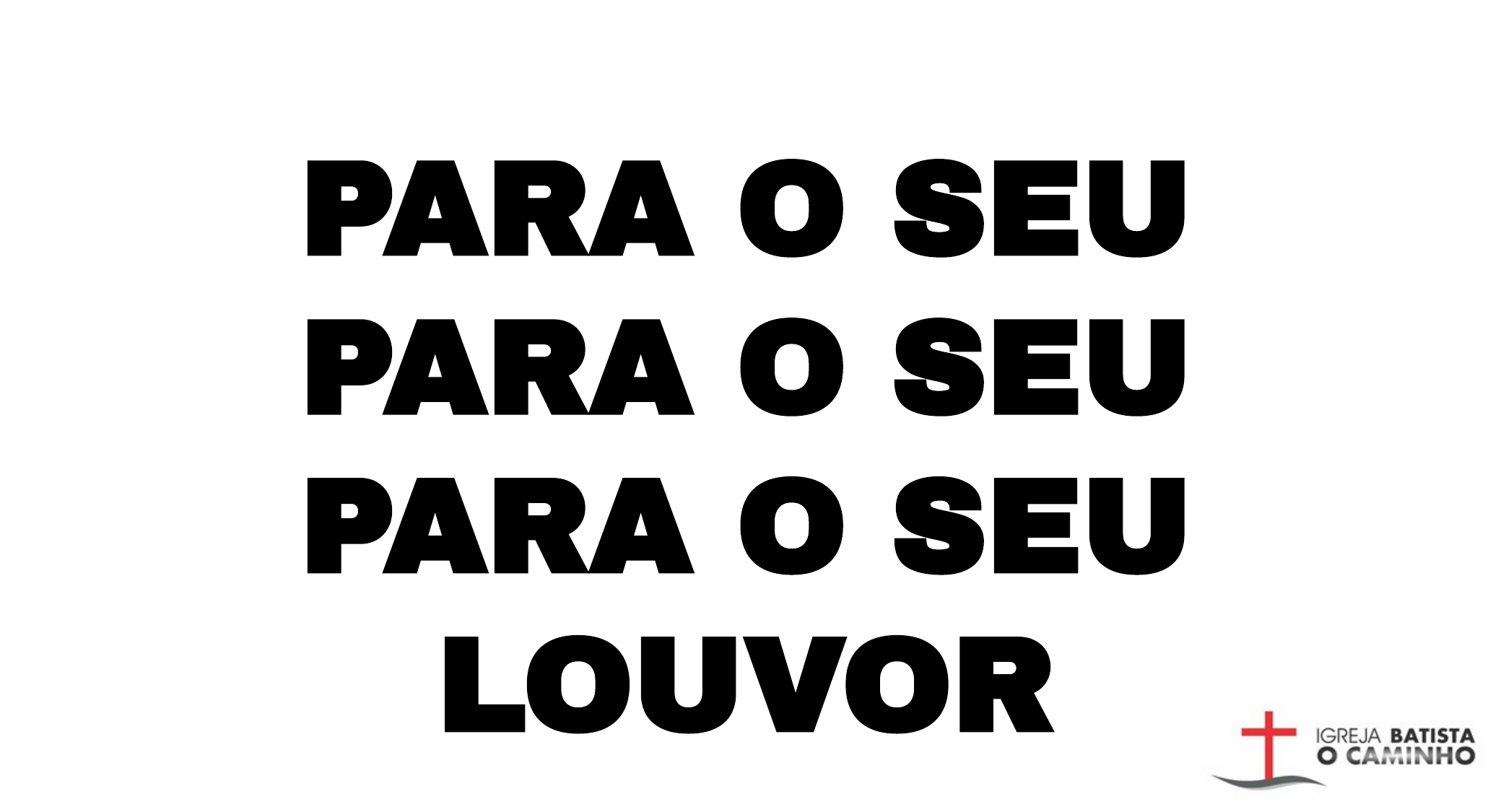

PARA O SEU
PARA O SEU
PARA O SEU LOUVOR